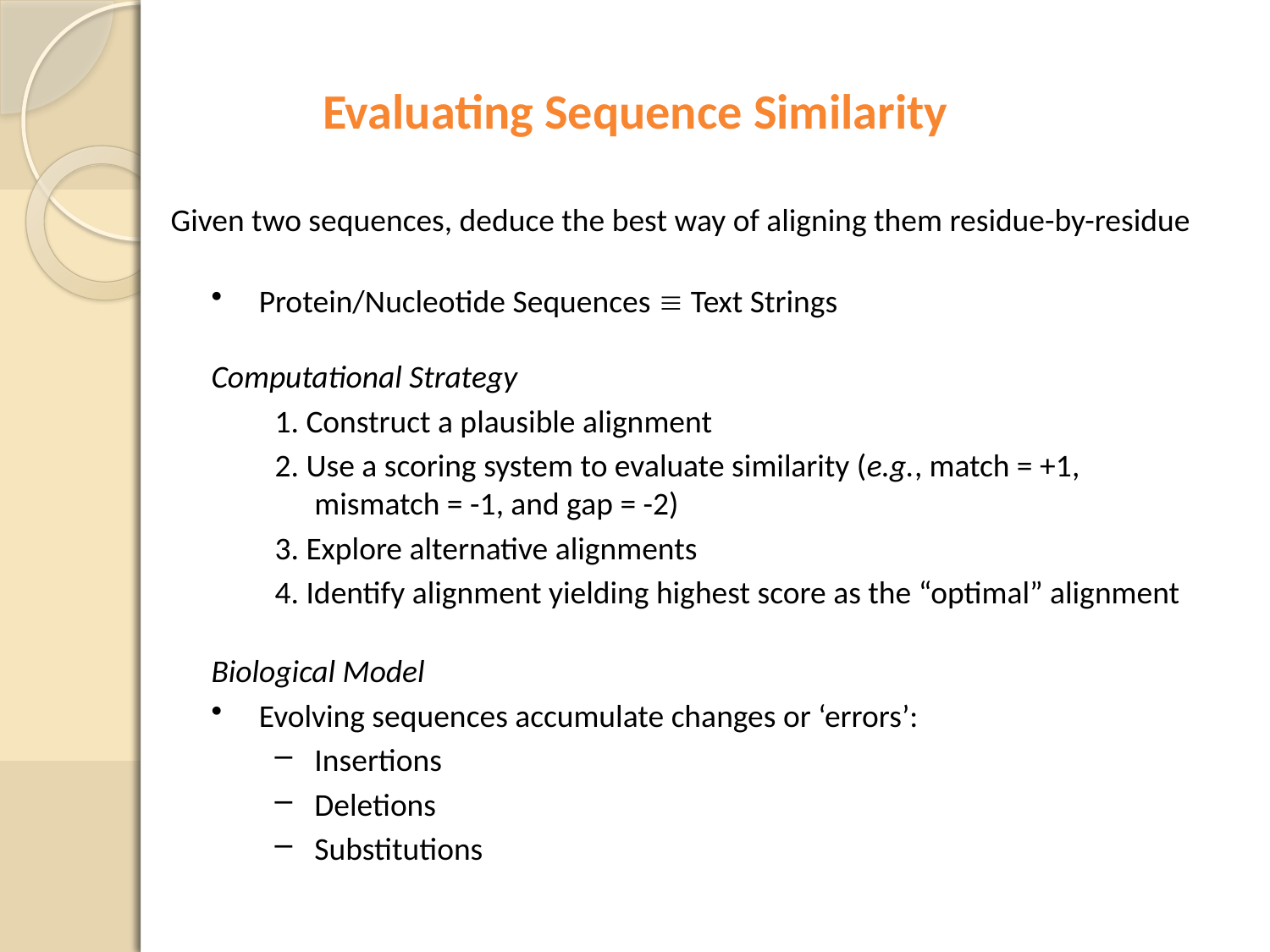

Evaluating Sequence Similarity
Given two sequences, deduce the best way of aligning them residue-by-residue
Protein/Nucleotide Sequences ≡ Text Strings
Computational Strategy
1. Construct a plausible alignment
2. Use a scoring system to evaluate similarity (e.g., match = +1, mismatch = -1, and gap = -2)
3. Explore alternative alignments
4. Identify alignment yielding highest score as the “optimal” alignment
Biological Model
Evolving sequences accumulate changes or ‘errors’:
Insertions
Deletions
Substitutions